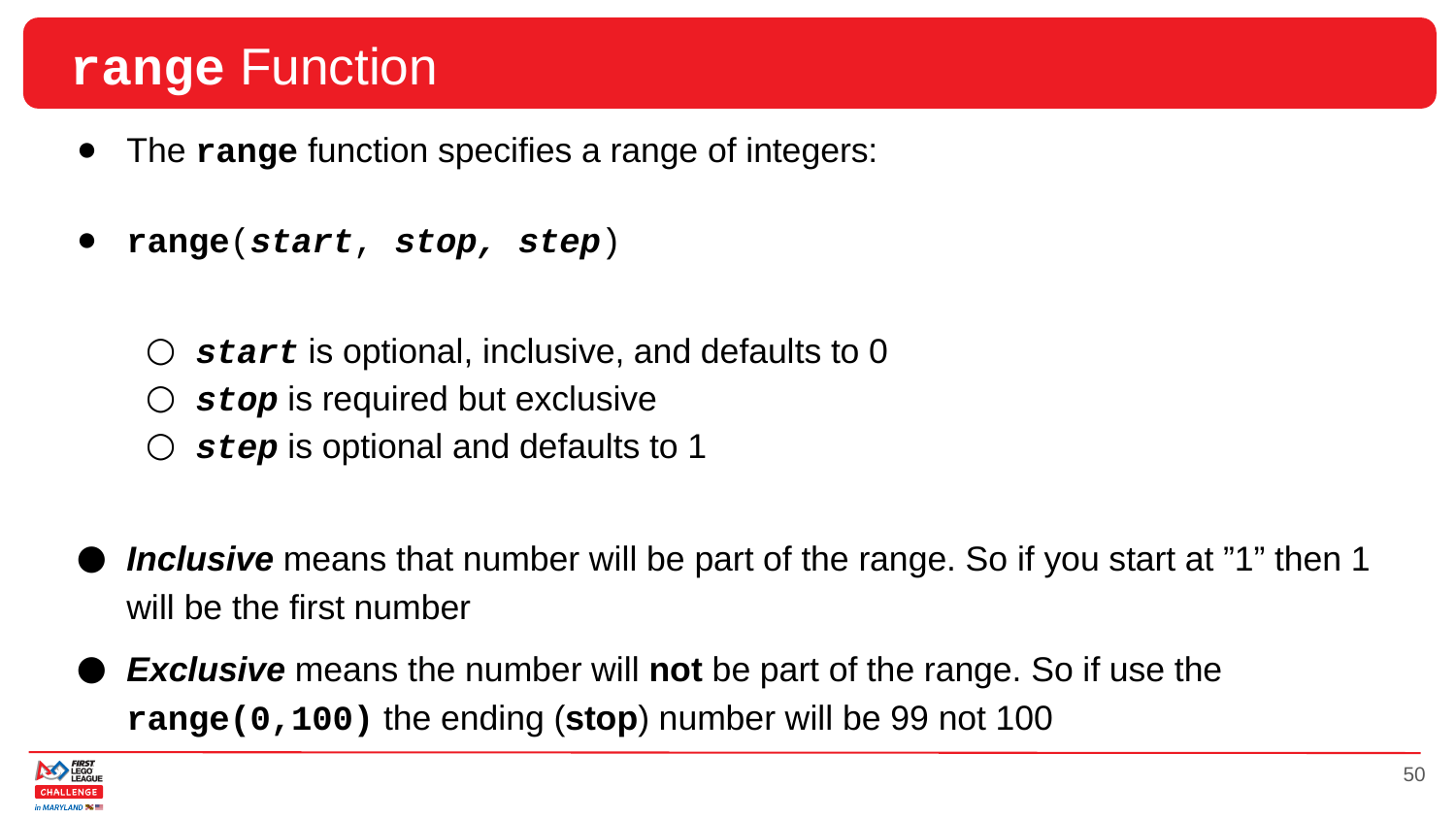

# range Function
The range function specifies a range of integers:

range(start, stop, step)

start is optional, inclusive, and defaults to 0
stop is required but exclusive
step is optional and defaults to 1

Inclusive means that number will be part of the range. So if you start at ”1” then 1 will be the first number
Exclusive means the number will not be part of the range. So if use the range(0,100) the ending (stop) number will be 99 not 100
50